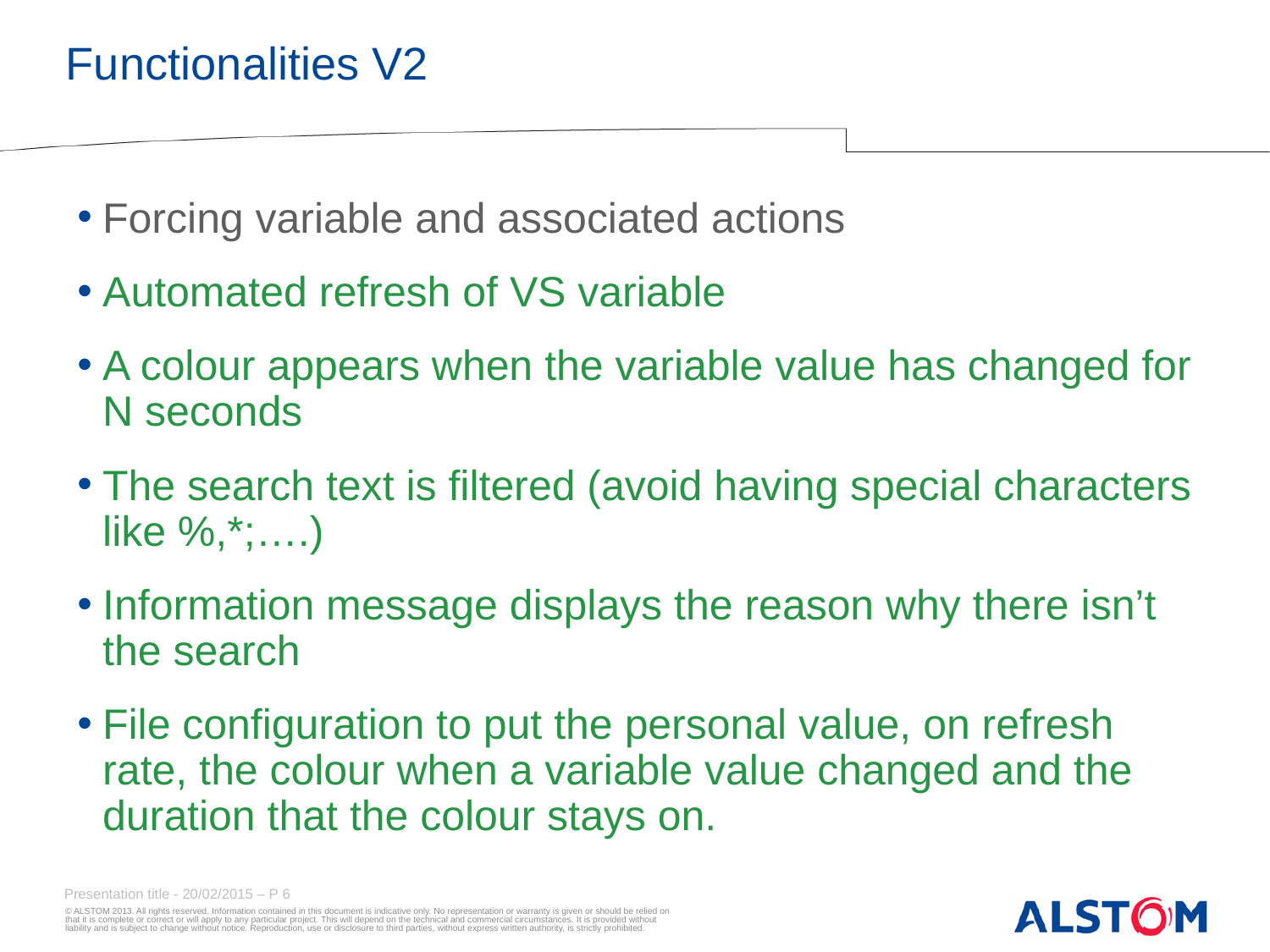

# Functionalities V2
Forcing variable and associated actions
Automated refresh of VS variable
A colour appears when the variable value has changed for N seconds
The search text is filtered (avoid having special characters like %,*;….)
Information message displays the reason why there isn’t the search
File configuration to put the personal value, on refresh rate, the colour when a variable value changed and the duration that the colour stays on.